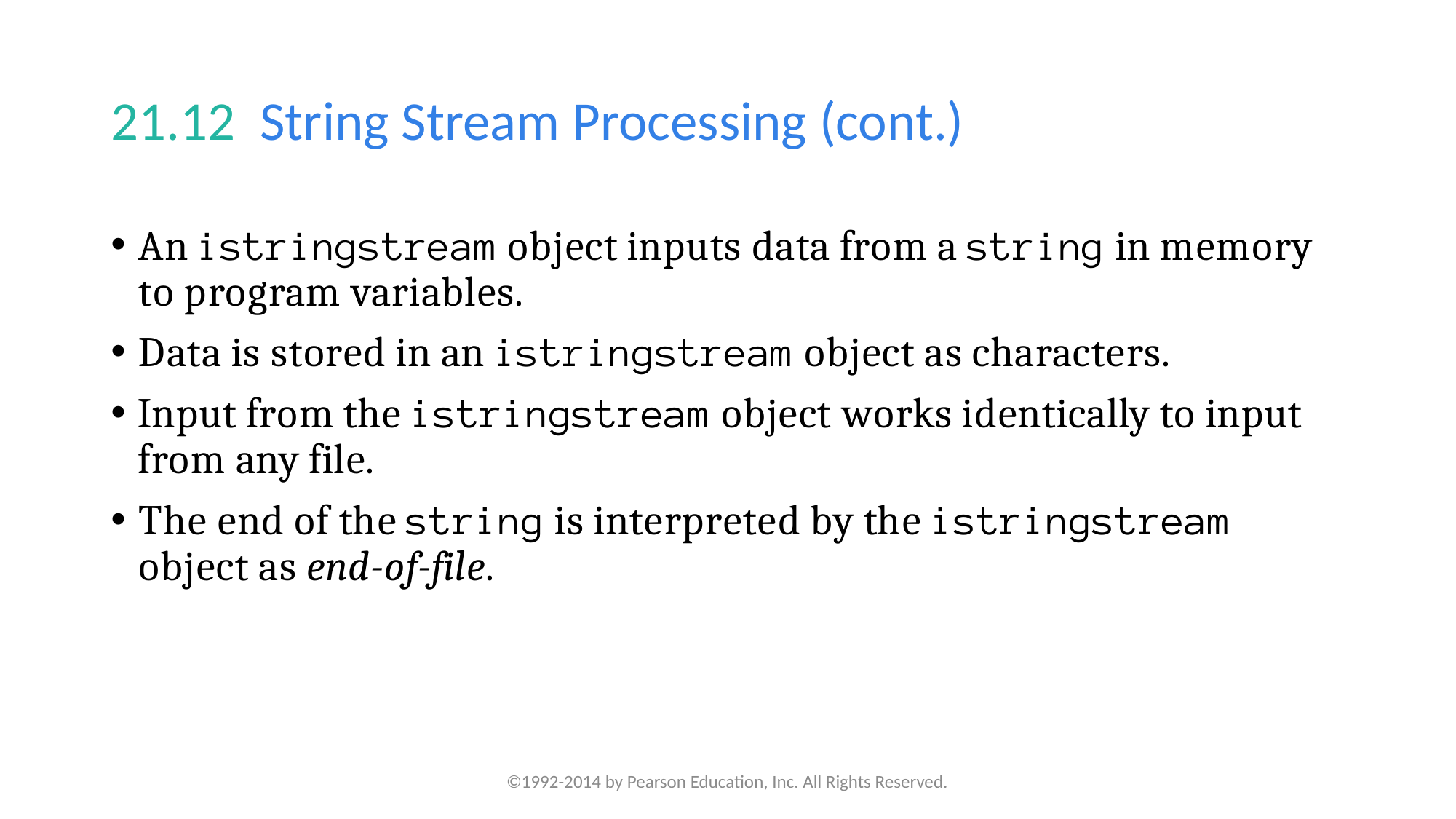

# 21.12  String Stream Processing (cont.)
An istringstream object inputs data from a string in memory to program variables.
Data is stored in an istringstream object as characters.
Input from the istringstream object works identically to input from any file.
The end of the string is interpreted by the istringstream object as end-of-file.
©1992-2014 by Pearson Education, Inc. All Rights Reserved.